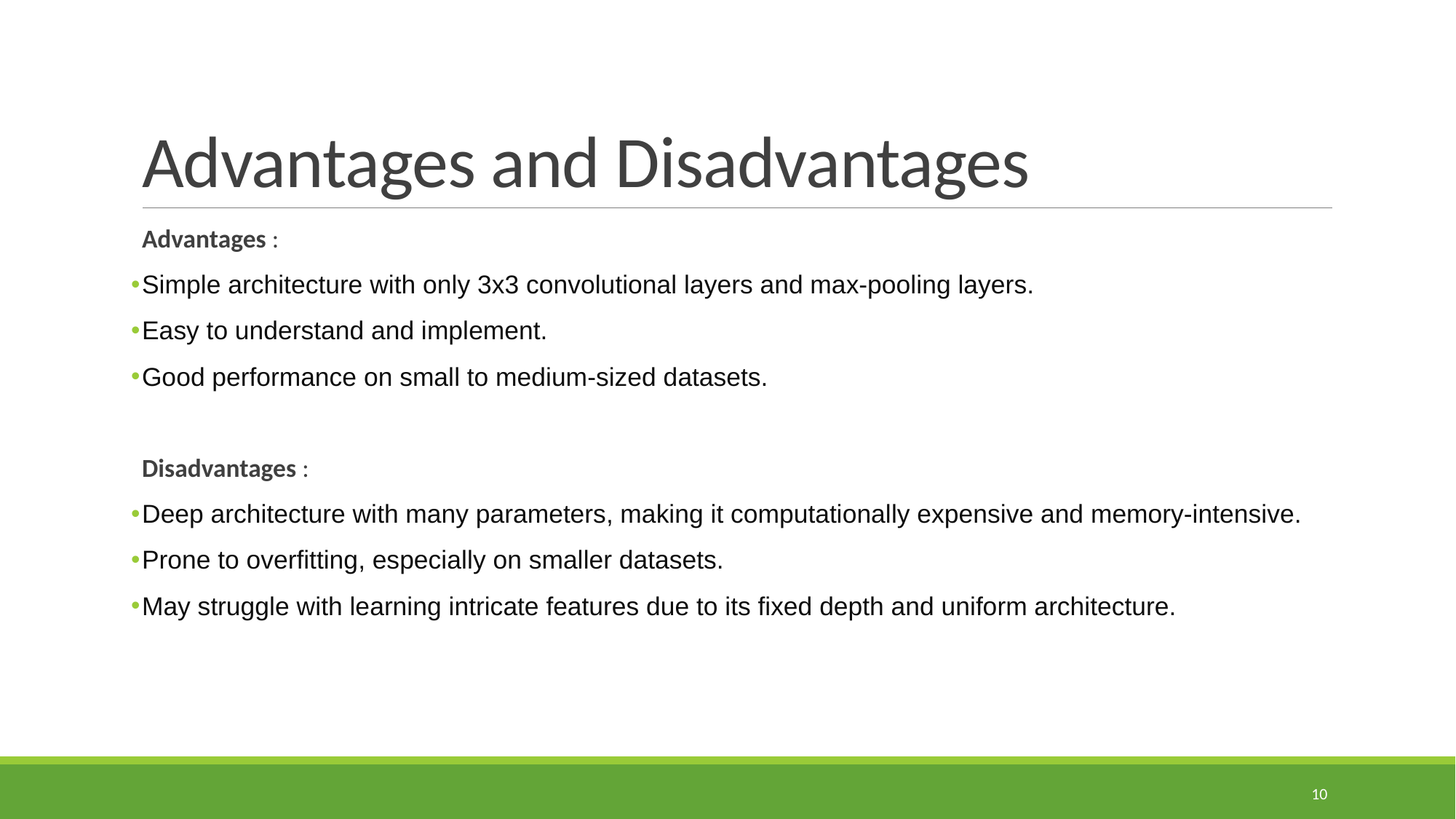

# Advantages and Disadvantages
Advantages :
Simple architecture with only 3x3 convolutional layers and max-pooling layers.
Easy to understand and implement.
Good performance on small to medium-sized datasets.

Disadvantages :
Deep architecture with many parameters, making it computationally expensive and memory-intensive.
Prone to overfitting, especially on smaller datasets.
May struggle with learning intricate features due to its fixed depth and uniform architecture.

10